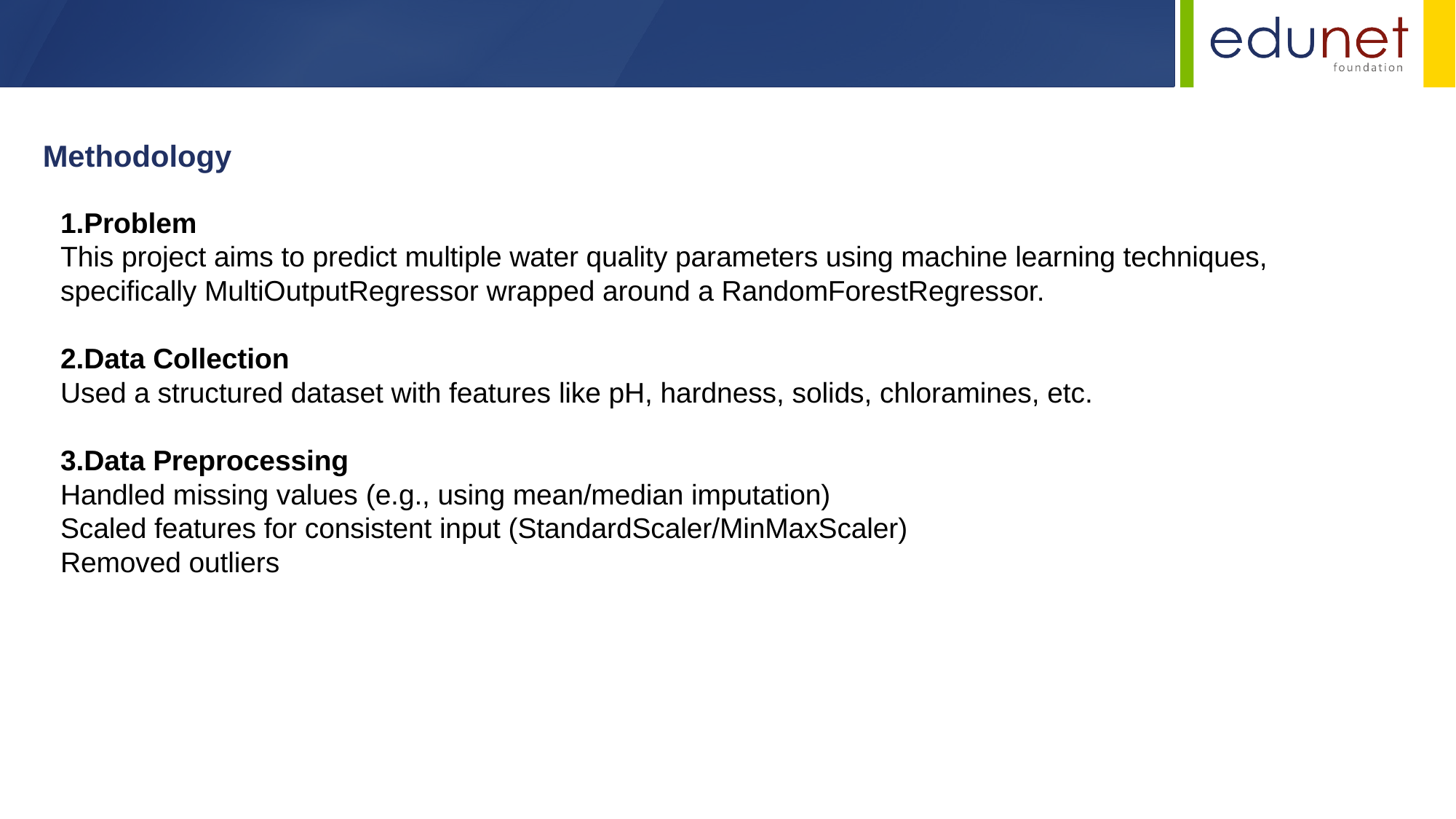

Methodology
1.Problem
This project aims to predict multiple water quality parameters using machine learning techniques, specifically MultiOutputRegressor wrapped around a RandomForestRegressor.

2.Data Collection
Used a structured dataset with features like pH, hardness, solids, chloramines, etc.

3.Data Preprocessing
Handled missing values (e.g., using mean/median imputation)
Scaled features for consistent input (StandardScaler/MinMaxScaler)
Removed outliers